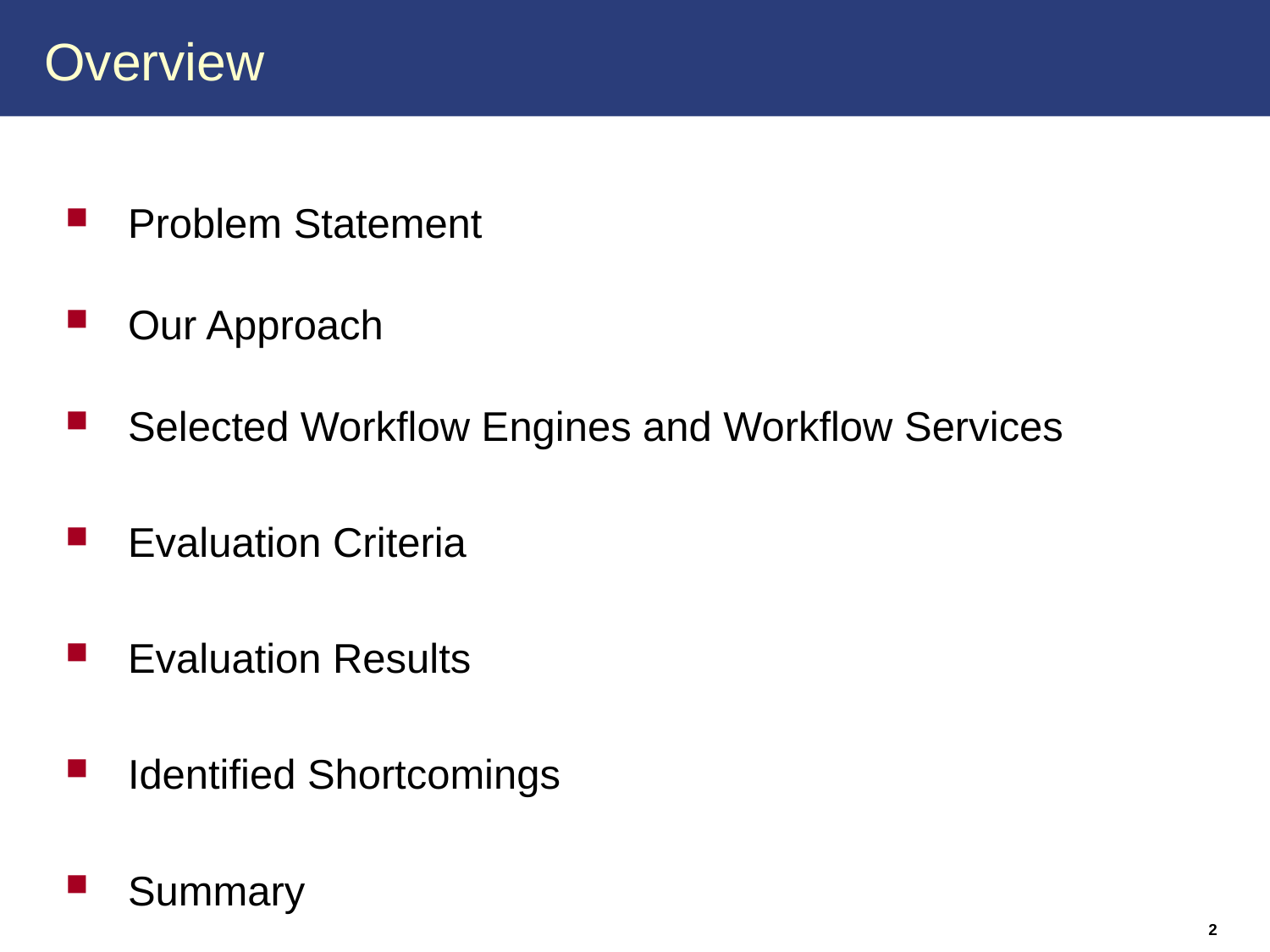

# Overview
Problem Statement

Our Approach

Selected Workflow Engines and Workflow Services

Evaluation Criteria

Evaluation Results

Identified Shortcomings

Summary
2